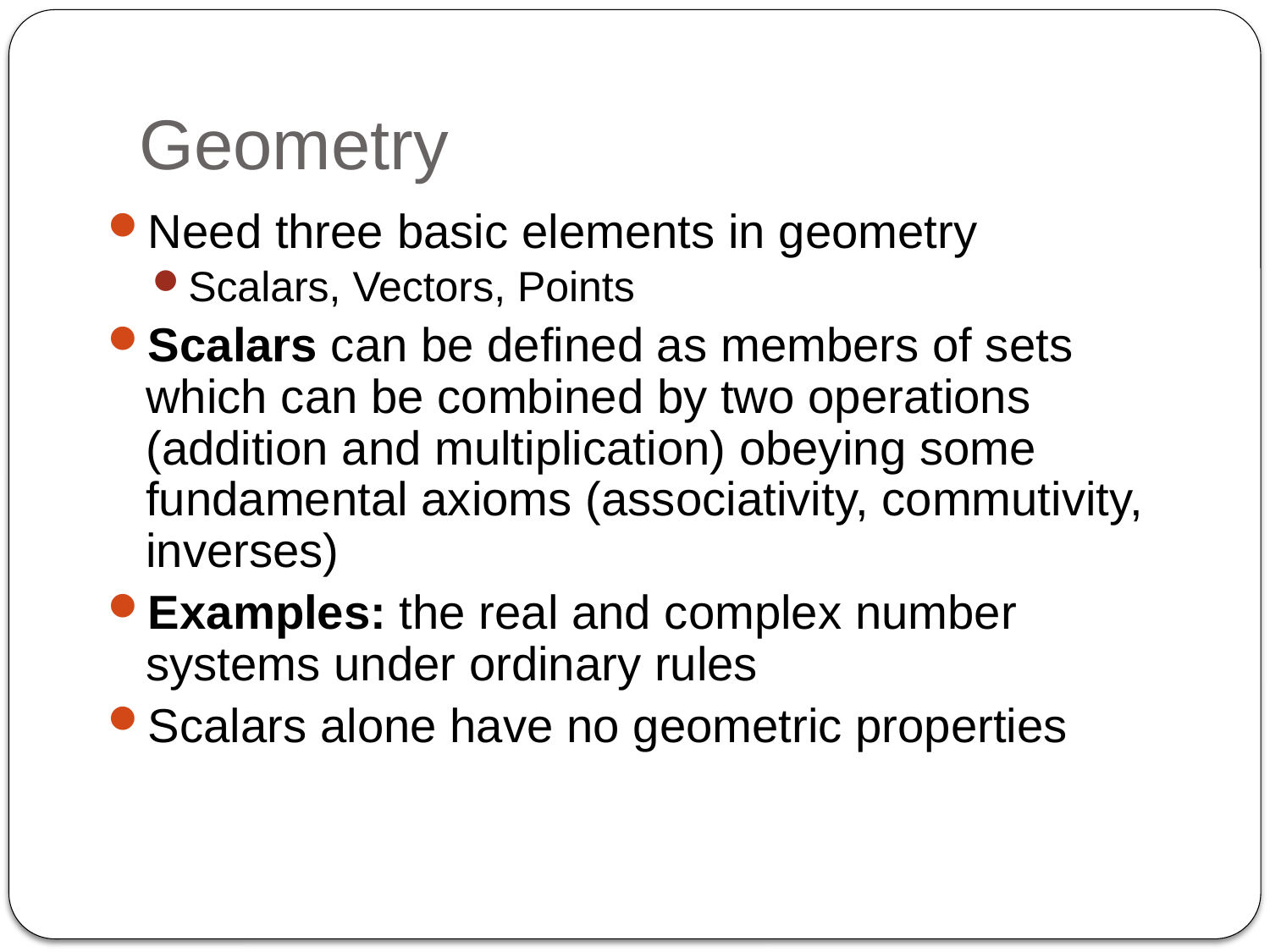

# Geometry
Need three basic elements in geometry
Scalars, Vectors, Points
Scalars can be defined as members of sets which can be combined by two operations (addition and multiplication) obeying some fundamental axioms (associativity, commutivity, inverses)
Examples: the real and complex number systems under ordinary rules
Scalars alone have no geometric properties